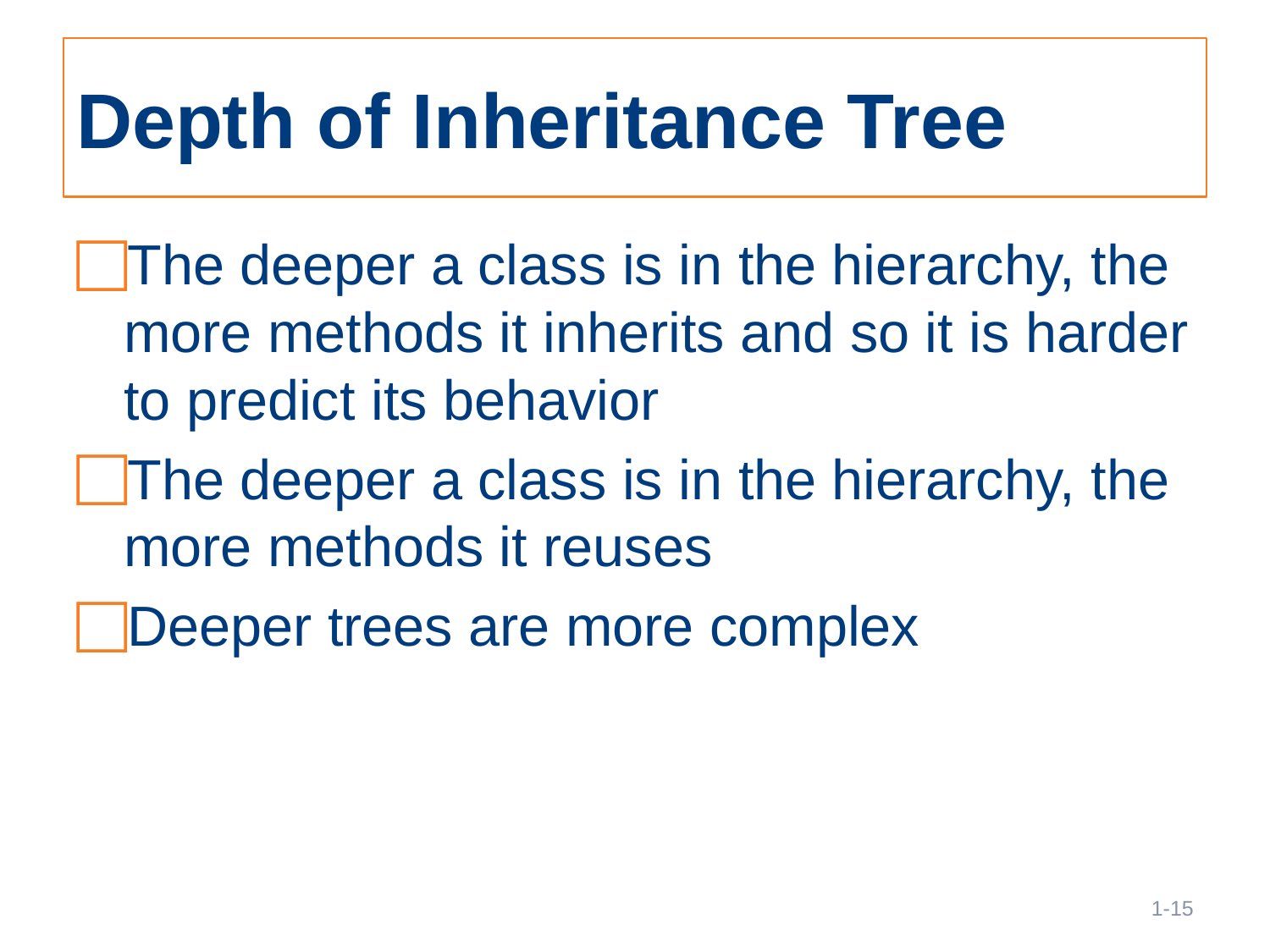

# Depth of Inheritance Tree
The deeper a class is in the hierarchy, the more methods it inherits and so it is harder to predict its behavior
The deeper a class is in the hierarchy, the more methods it reuses
Deeper trees are more complex

15